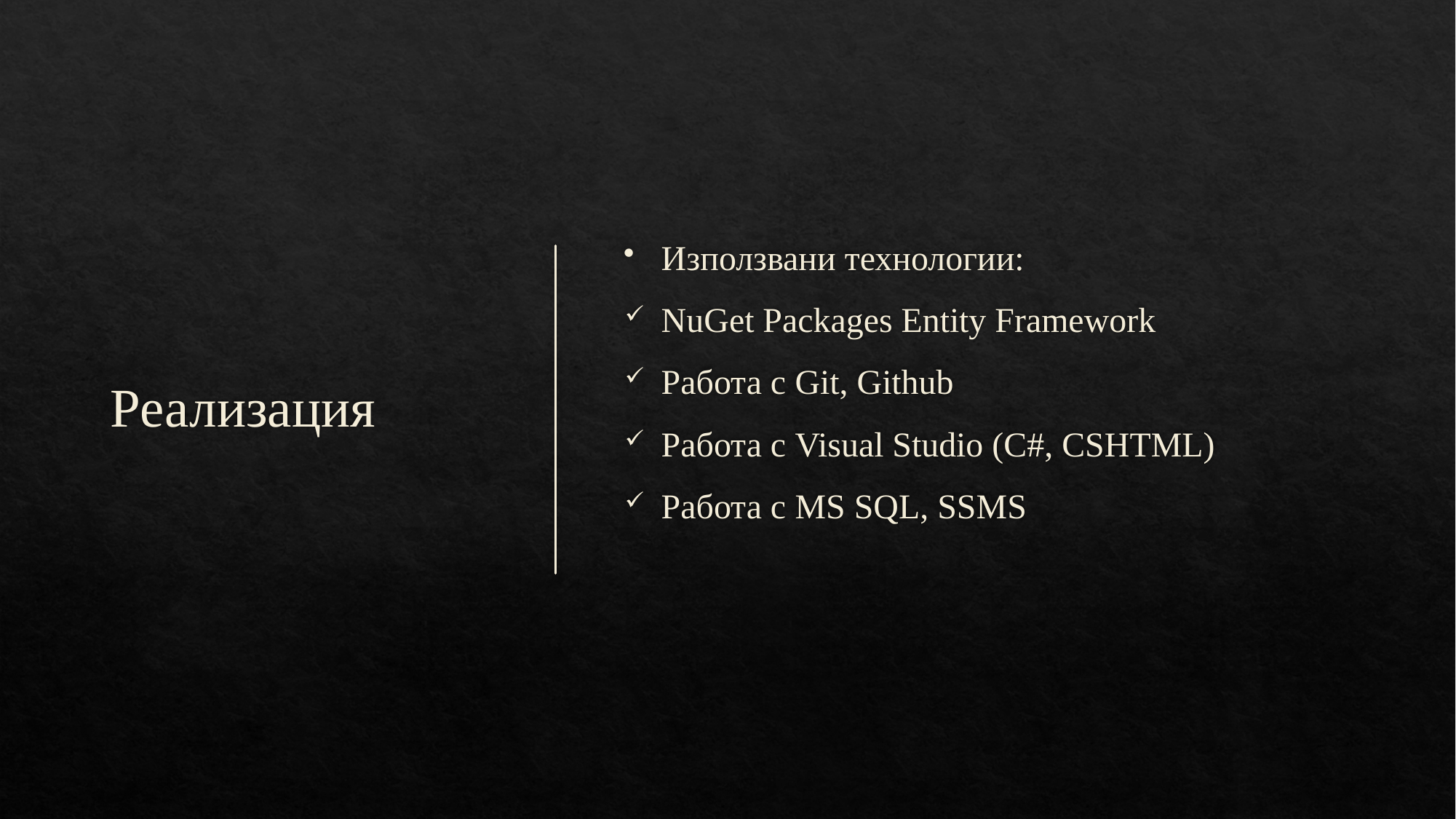

# Реализация
Използвани технологии:
NuGet Packages Entity Framework
Работа с Git, Github
Работа с Visual Studio (C#, CSHTML)
Работа с MS SQL, SSMS